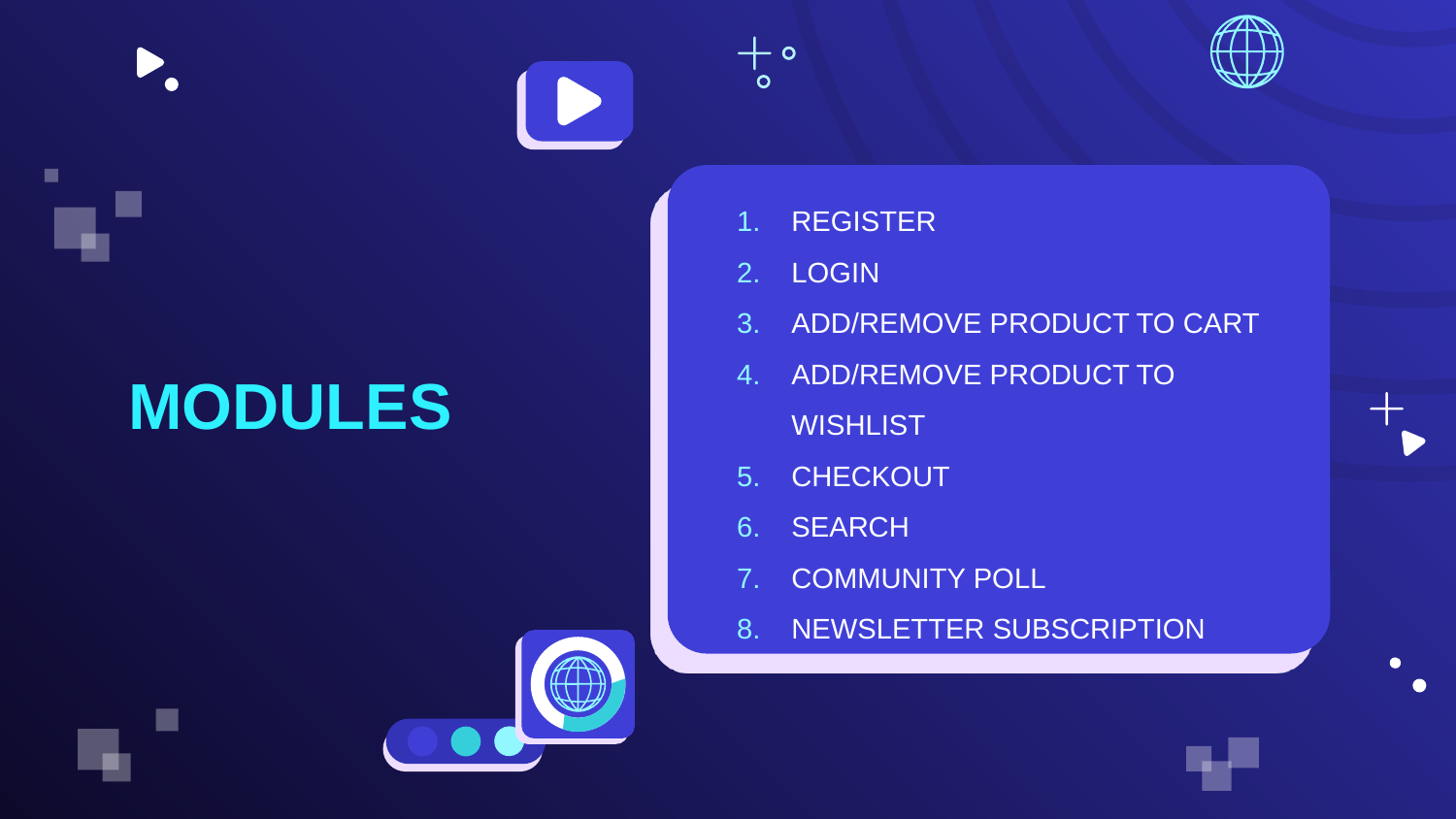

Register
Login
Add/Remove product to Cart
Add/Remove product to Wishlist
Checkout
Search
Community Poll
Newsletter Subscription
# MODULES